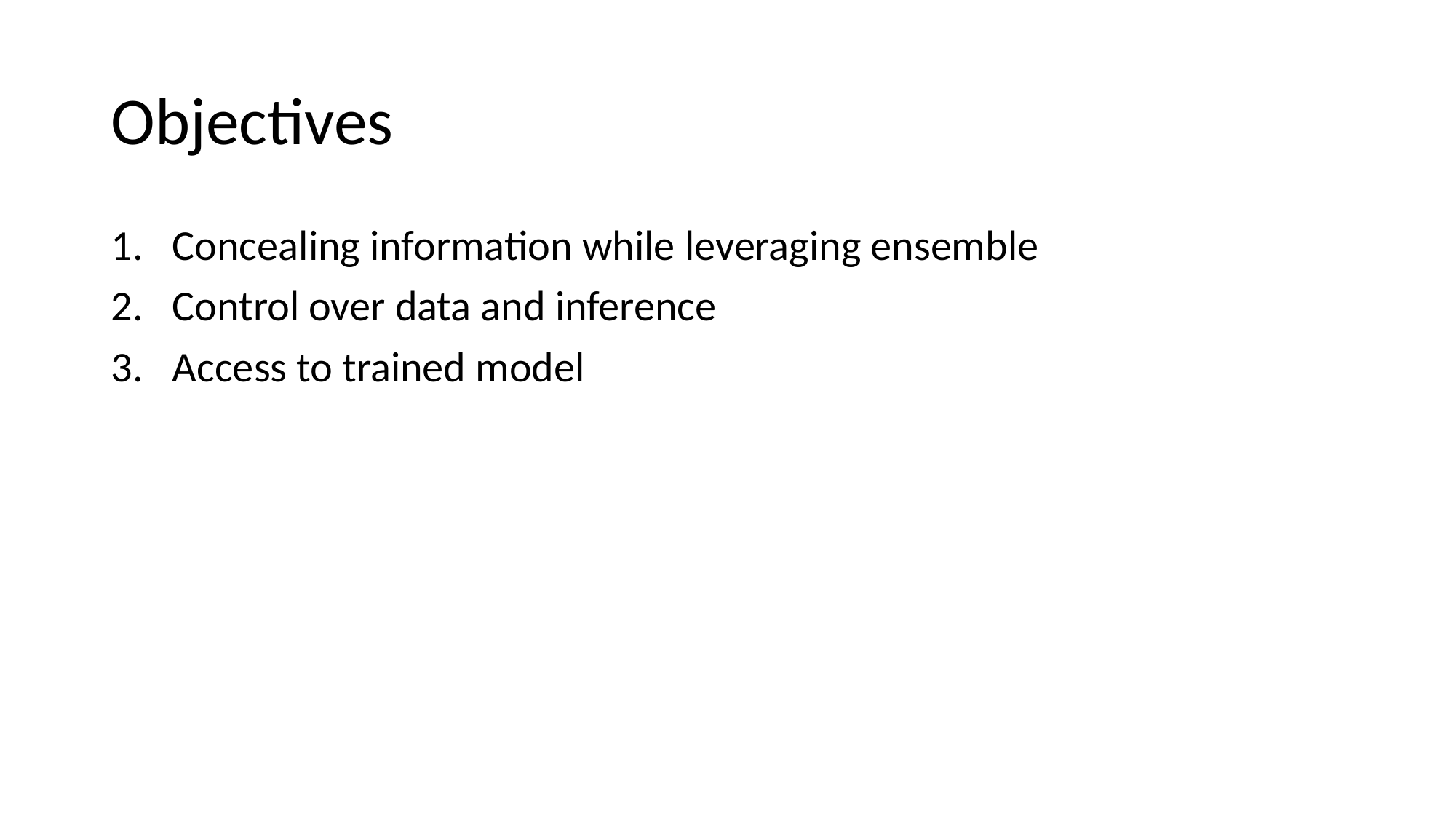

# Objectives
Concealing information while leveraging ensemble
Control over data and inference
Access to trained model